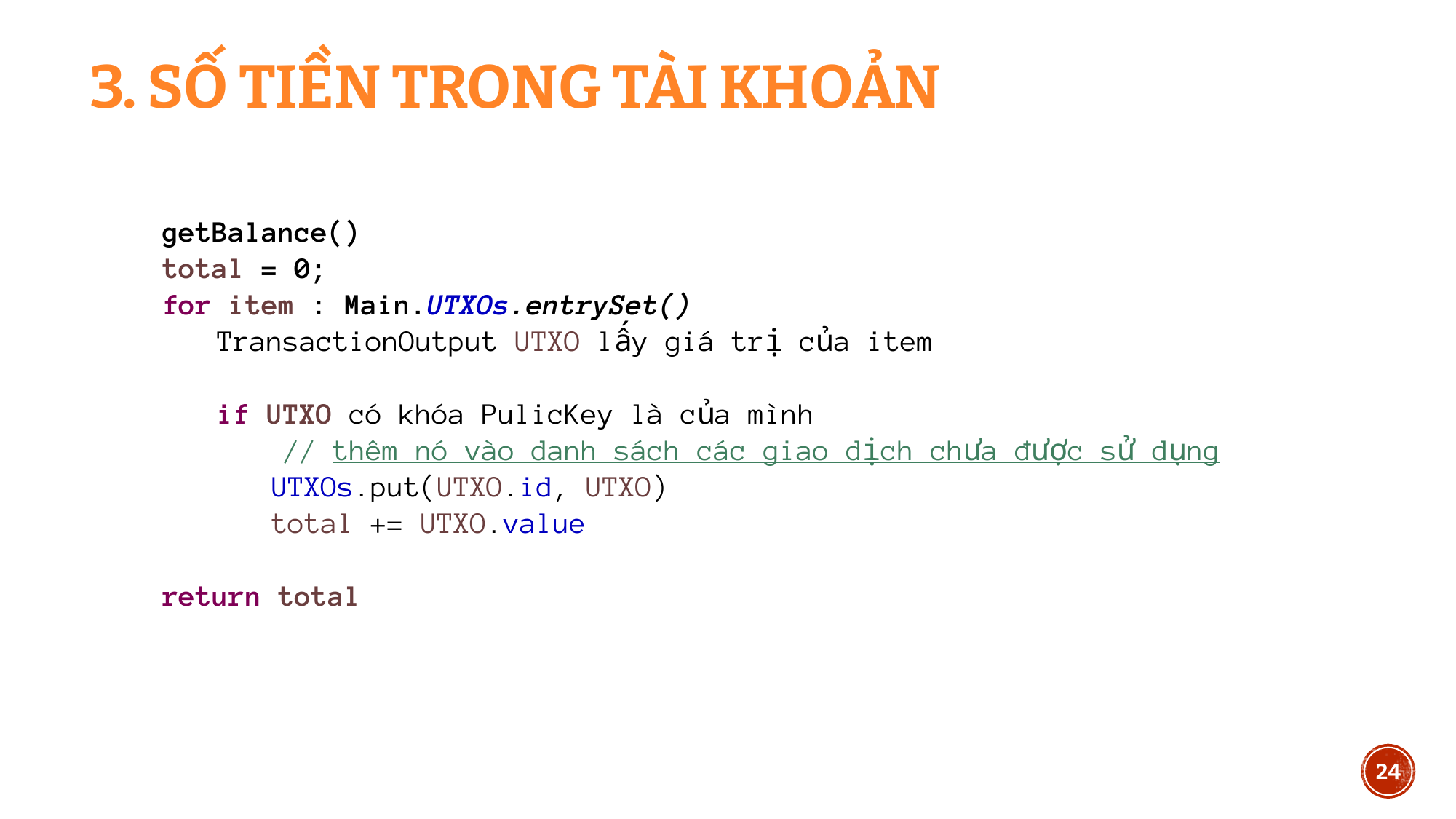

3. Số tiền trong tài khoản
getBalance()
total = 0;
for item : Main.UTXOs.entrySet()
TransactionOutput UTXO lấy giá trị của item

if UTXO có khóa PulicKey là của mình
    // thêm nó vào danh sách các giao dịch chưa được sử dụng
UTXOs.put(UTXO.id, UTXO)
total += UTXO.value

return total

24